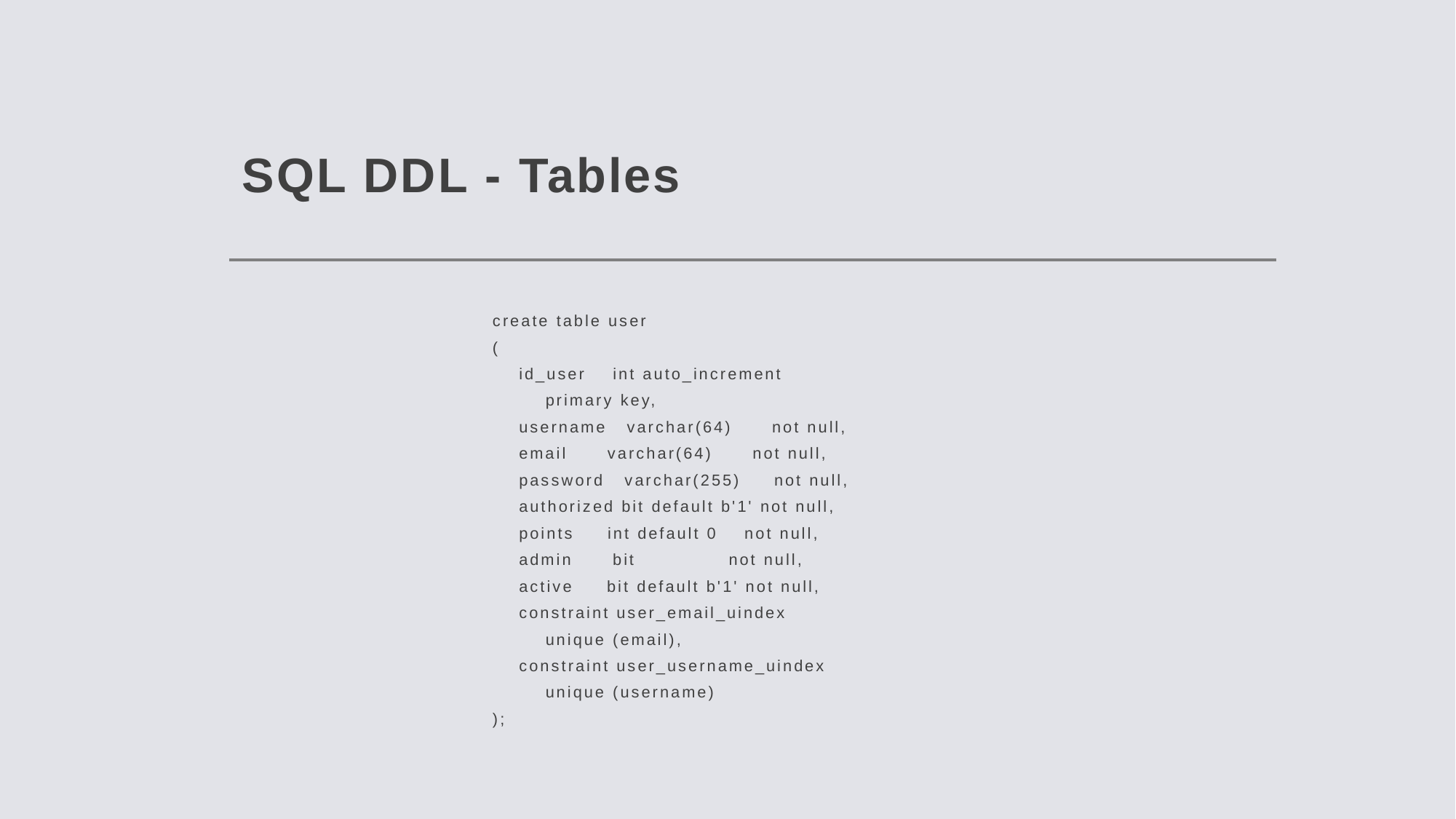

# SQL DDL - Tables
create table user
(
    id_user    int auto_increment
        primary key,
    username   varchar(64)      not null,
    email      varchar(64)      not null,
    password   varchar(255)     not null,
    authorized bit default b'1' not null,
    points     int default 0    not null,
    admin      bit              not null,
    active     bit default b'1' not null,
    constraint user_email_uindex
        unique (email),
    constraint user_username_uindex
        unique (username)
);